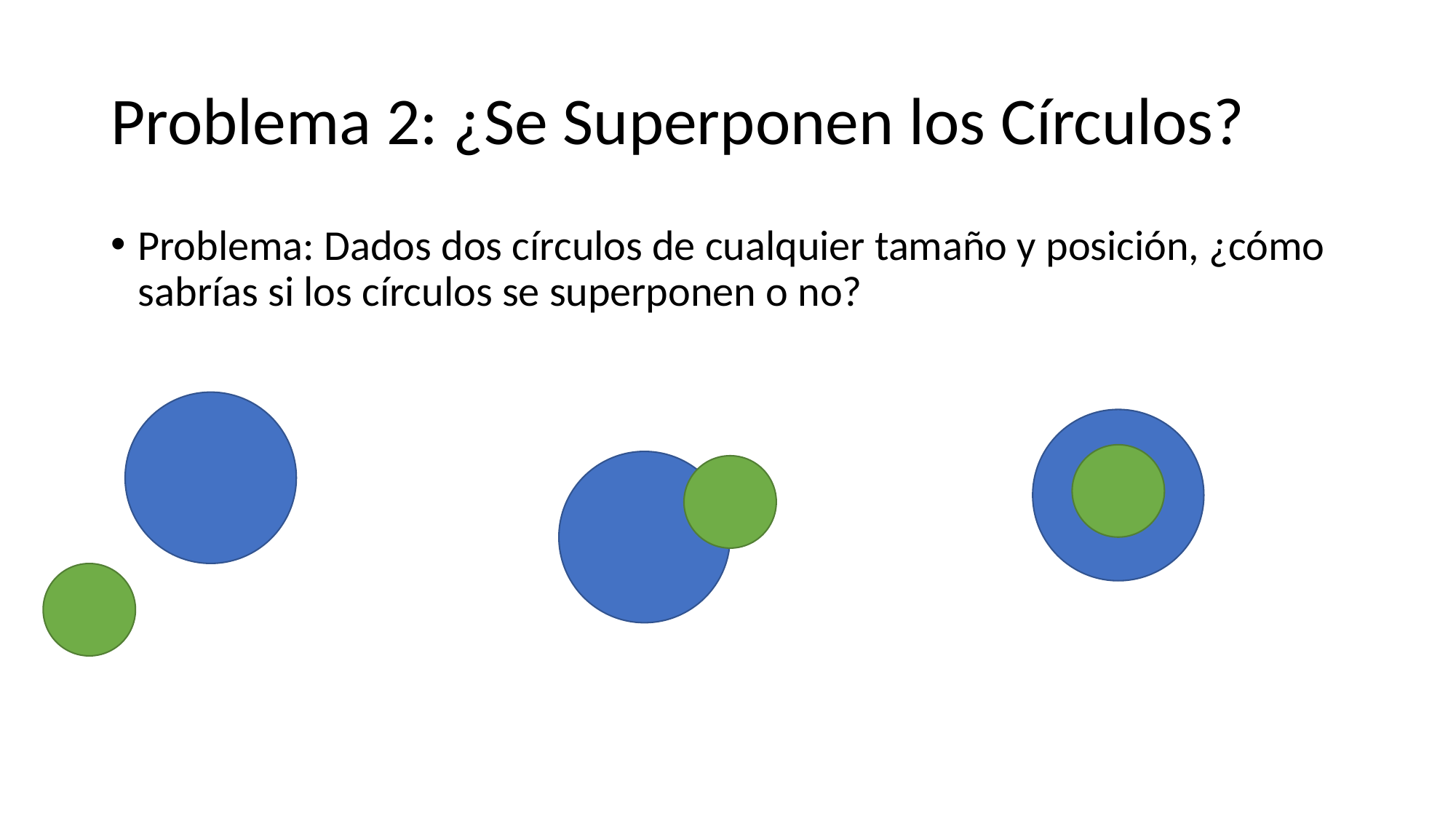

# Problema 2: ¿Se Superponen los Círculos?
Problema: Dados dos círculos de cualquier tamaño y posición, ¿cómo sabrías si los círculos se superponen o no?